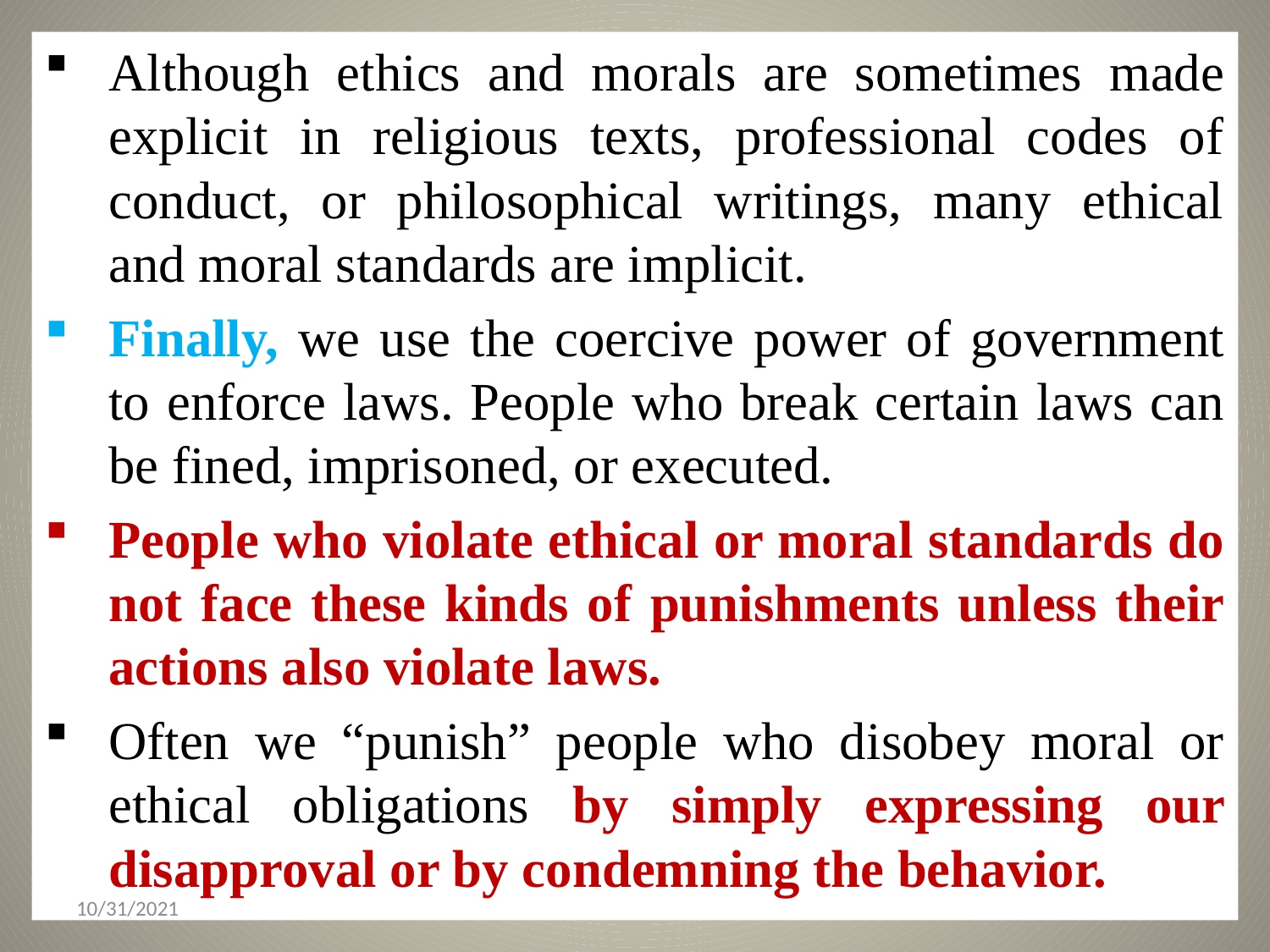

Although ethics and morals are sometimes made explicit in religious texts, professional codes of conduct, or philosophical writings, many ethical and moral standards are implicit.
Finally, we use the coercive power of government to enforce laws. People who break certain laws can be fined, imprisoned, or executed.
People who violate ethical or moral standards do not face these kinds of punishments unless their actions also violate laws.
Often we “punish” people who disobey moral or ethical obligations by simply expressing our disapproval or by condemning the behavior.

10/31/2021
14